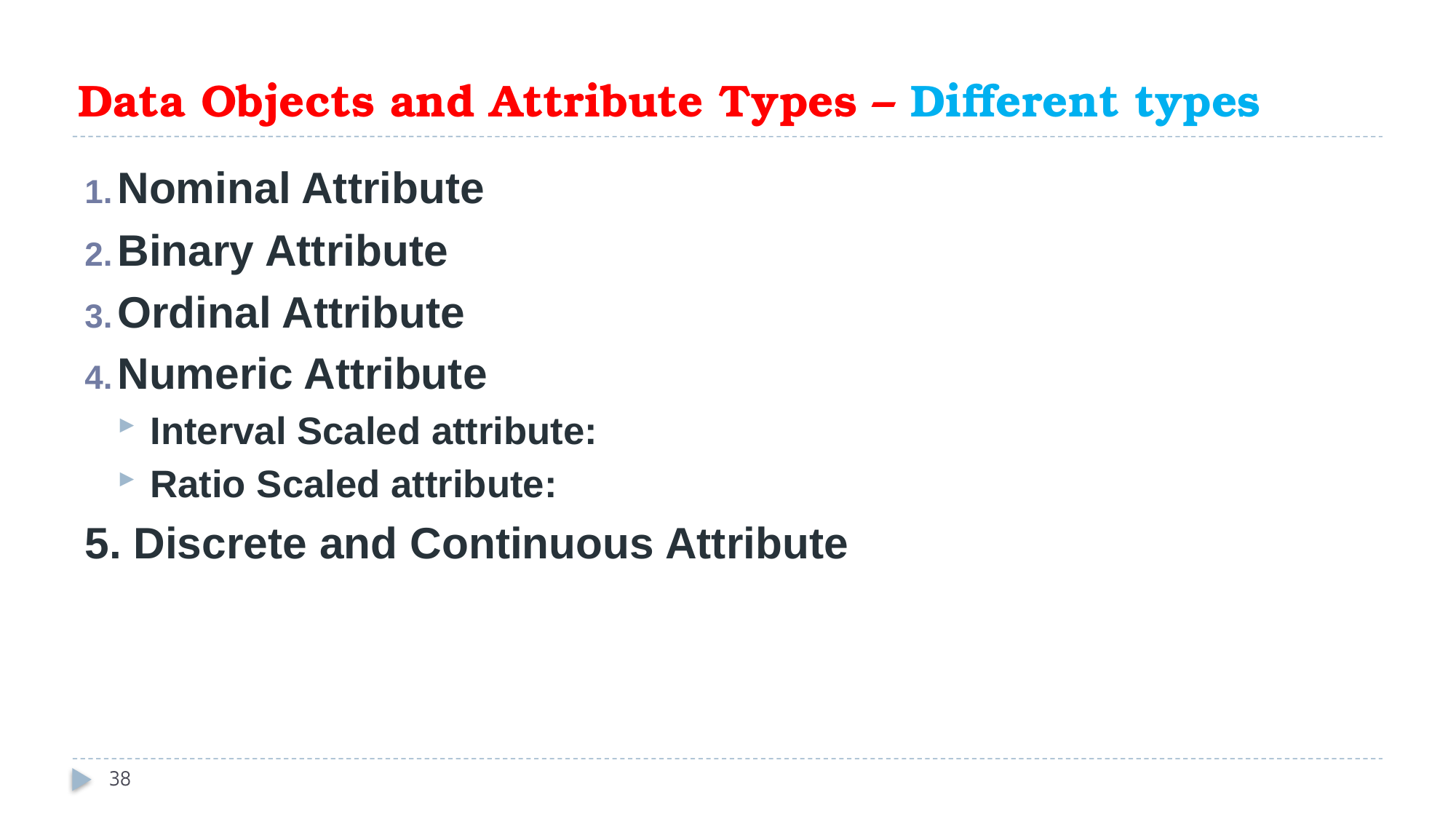

# Data Objects and Attribute Types – Different types
Nominal Attribute
Binary Attribute
Ordinal Attribute
Numeric Attribute
Interval Scaled attribute:
Ratio Scaled attribute:
5. Discrete and Continuous Attribute
38